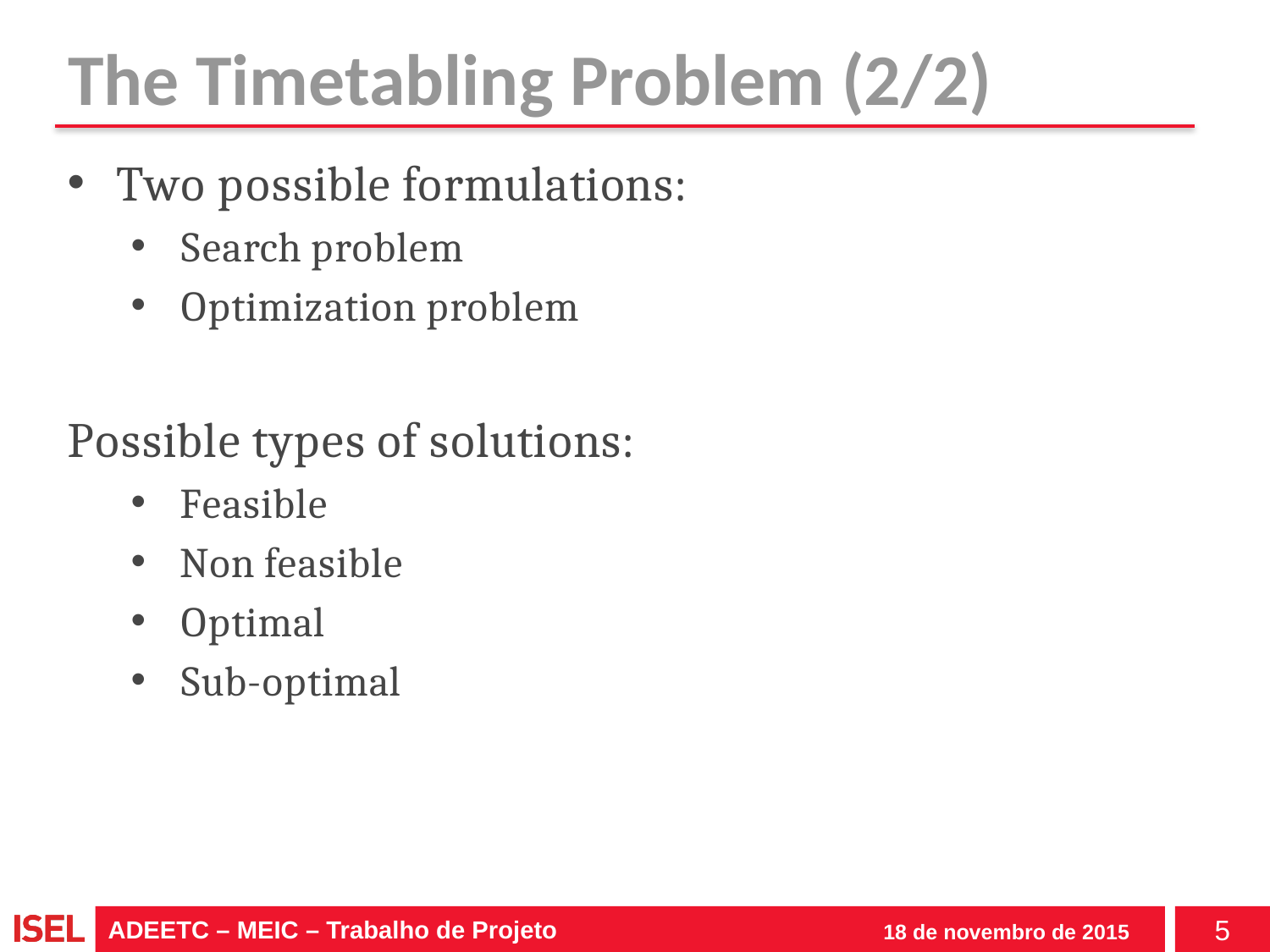

# The Timetabling Problem (2/2)
Two possible formulations:
 Search problem
 Optimization problem

Possible types of solutions:
 Feasible
 Non feasible
 Optimal
 Sub-optimal

ADEETC – MEIC – Trabalho de Projeto
5
18 de novembro de 2015